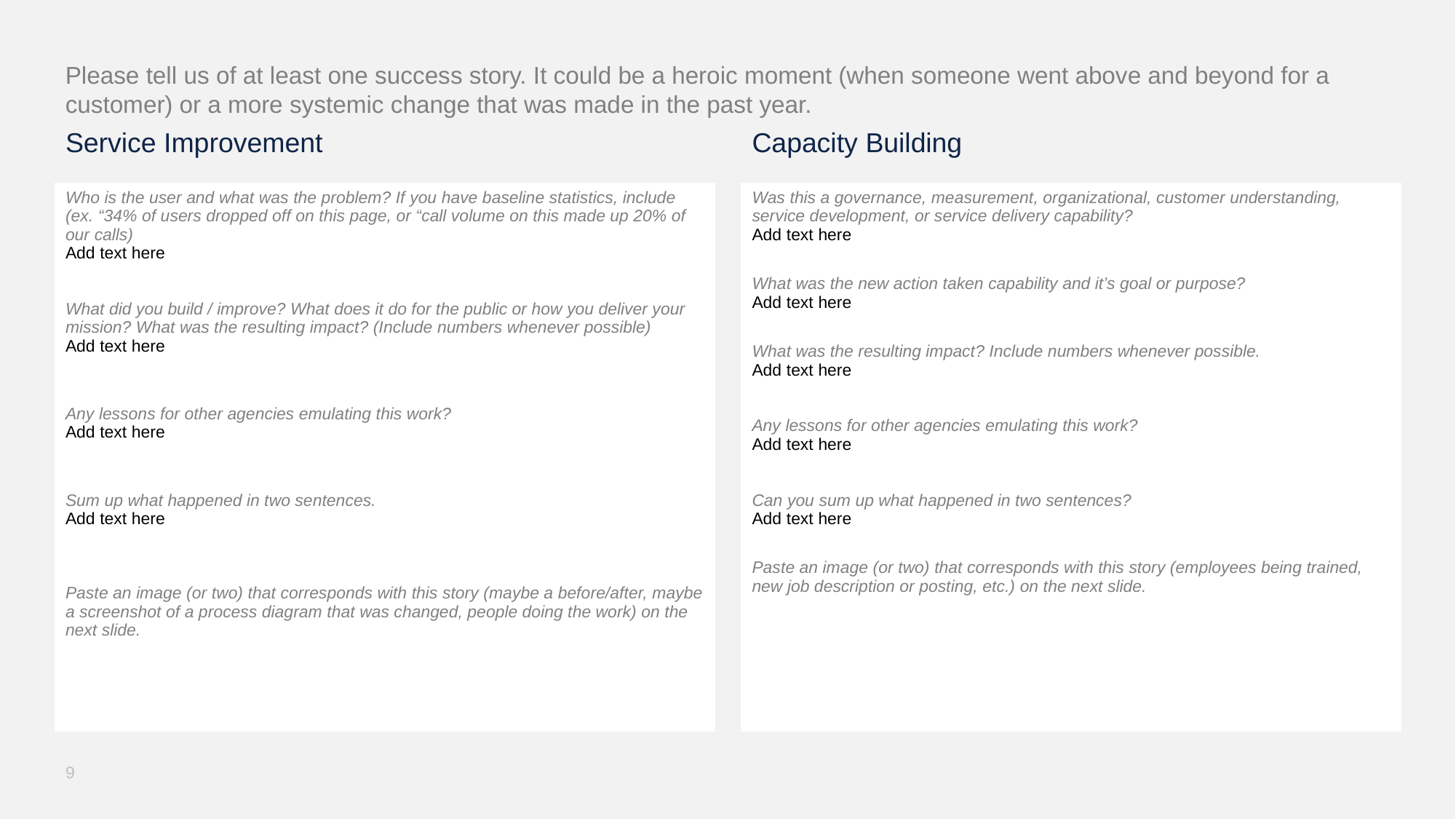

Please tell us of at least one success story. It could be a heroic moment (when someone went above and beyond for a customer) or a more systemic change that was made in the past year.
| Service Improvement |  | Capacity Building |
| --- | --- | --- |
| Who is the user and what was the problem? If you have baseline statistics, include (ex. “34% of users dropped off on this page, or “call volume on this made up 20% of our calls) Add text here What did you build / improve? What does it do for the public or how you deliver your mission? What was the resulting impact? (Include numbers whenever possible) Add text here Any lessons for other agencies emulating this work? Add text here Sum up what happened in two sentences. Add text here Paste an image (or two) that corresponds with this story (maybe a before/after, maybe a screenshot of a process diagram that was changed, people doing the work) on the next slide. |  | Was this a governance, measurement, organizational, customer understanding, service development, or service delivery capability? Add text here What was the new action taken capability and it’s goal or purpose? Add text here What was the resulting impact? Include numbers whenever possible. Add text here Any lessons for other agencies emulating this work? Add text here Can you sum up what happened in two sentences? Add text here Paste an image (or two) that corresponds with this story (employees being trained, new job description or posting, etc.) on the next slide. |
|  |  |  |
|  |  |  |
9